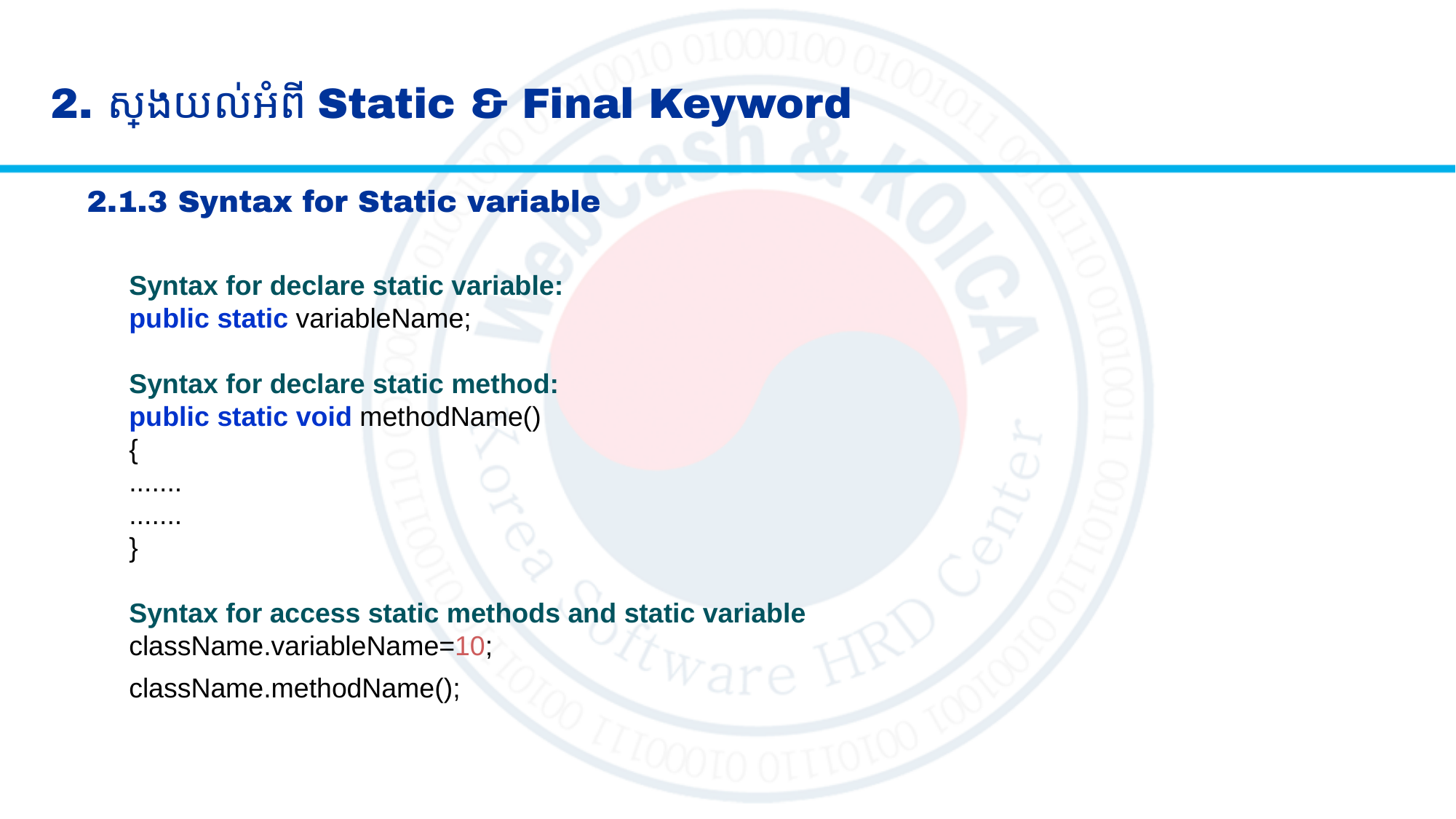

2. ស្វែងយល់អំពី Static & Final Keyword
2.1.3 Syntax for Static variable
Syntax for declare static variable:
public static variableName;

Syntax for declare static method:
public static void methodName()
{
.......
.......
}

Syntax for access static methods and static variable
className.variableName=10;​
className.methodName();